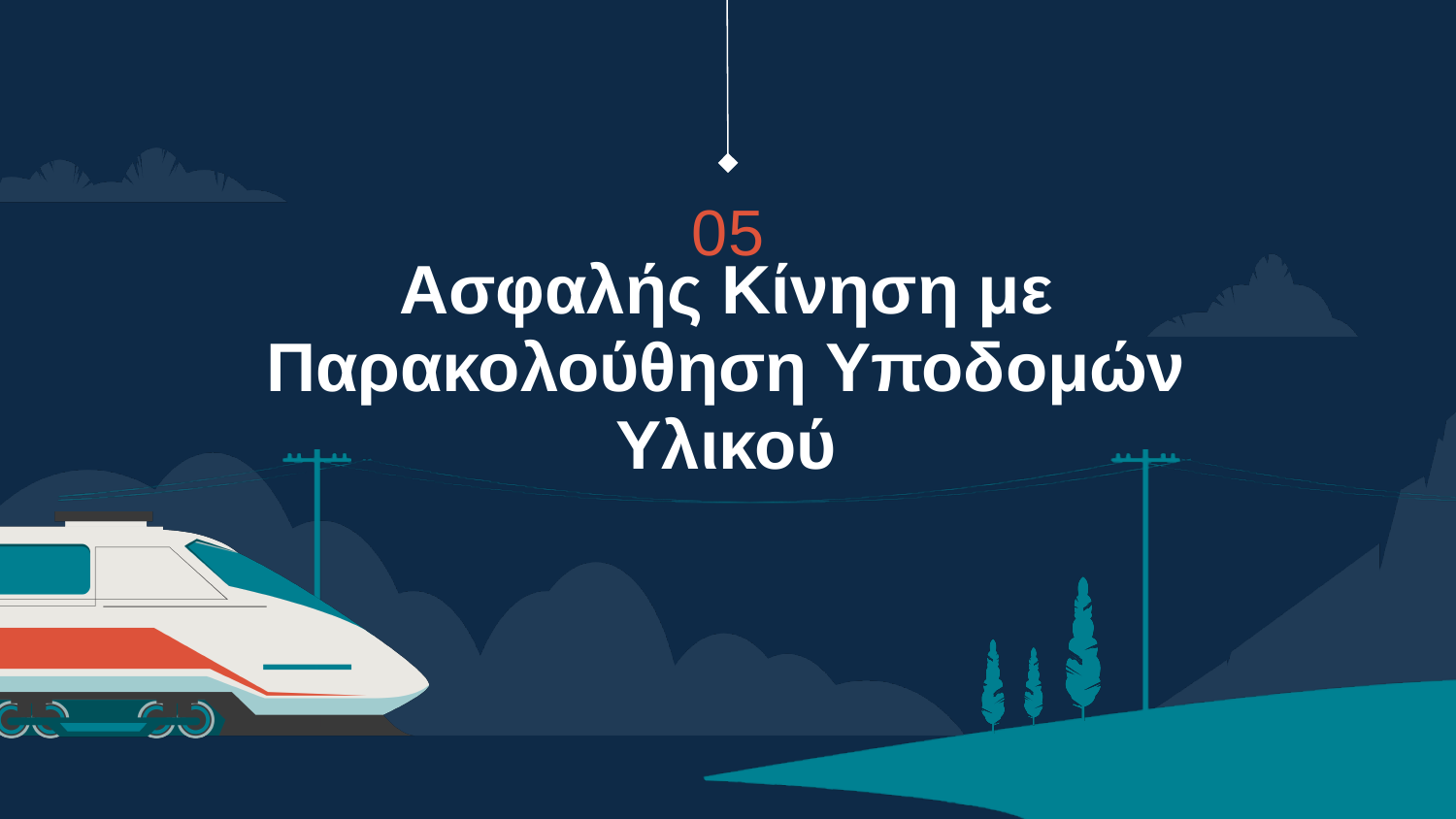

05
Ασφαλής Κίνηση με Παρακολούθηση Υποδομών Υλικού